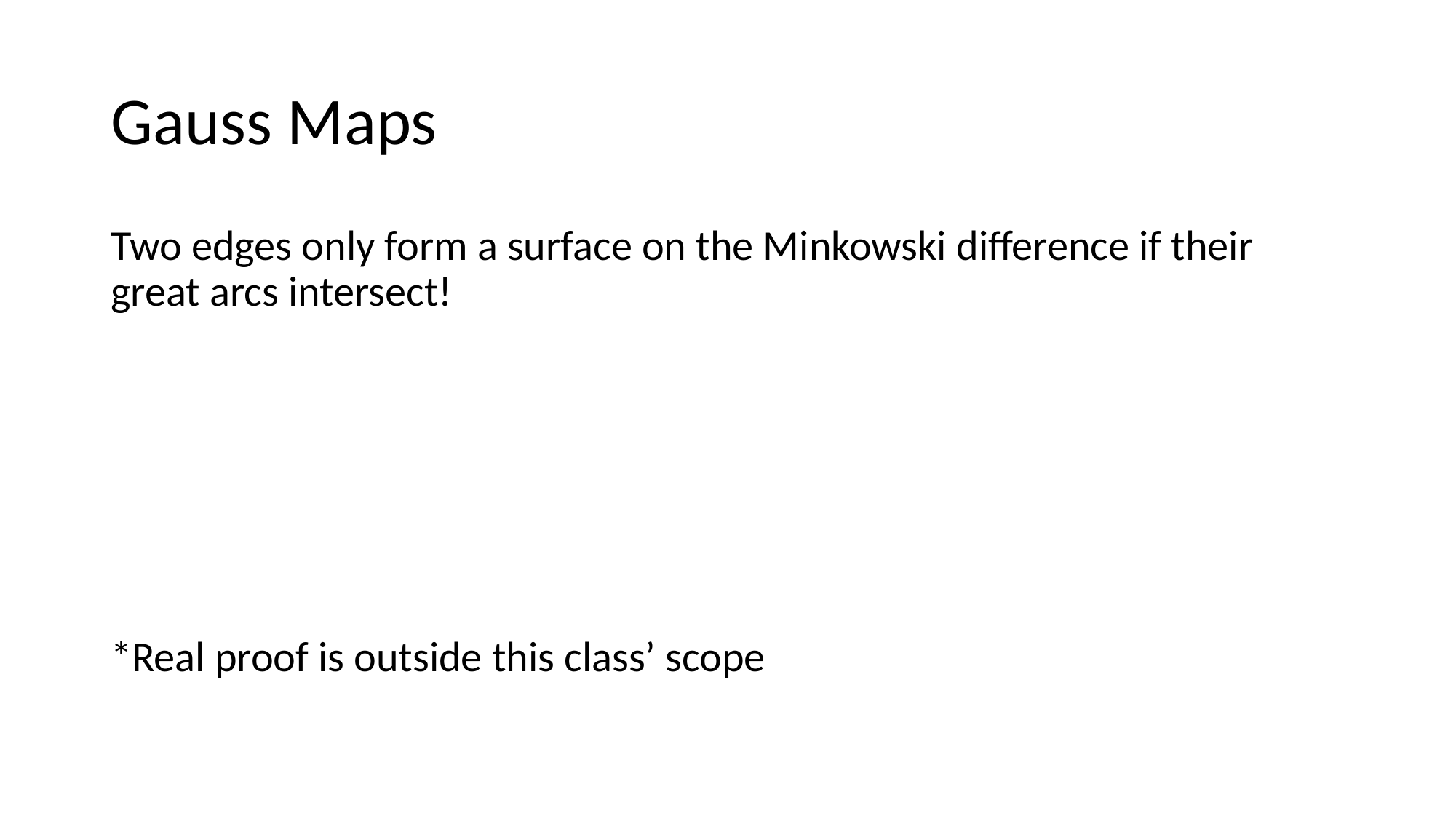

# Gauss Maps
Two edges only form a surface on the Minkowski difference if their great arcs intersect!

*Real proof is outside this class’ scope